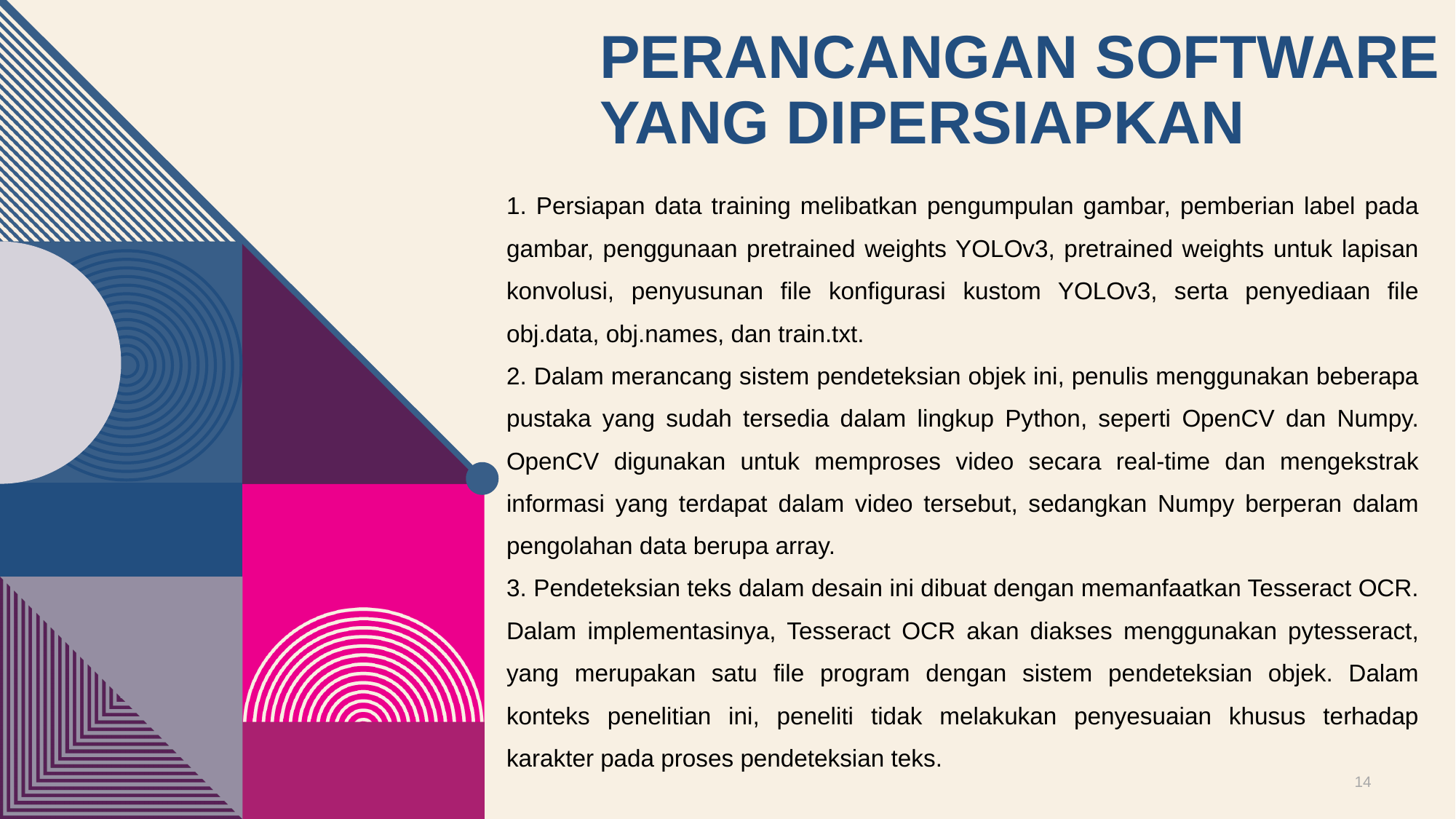

# Perancangan software yang dipersiapkan
1. Persiapan data training melibatkan pengumpulan gambar, pemberian label pada gambar, penggunaan pretrained weights YOLOv3, pretrained weights untuk lapisan konvolusi, penyusunan file konfigurasi kustom YOLOv3, serta penyediaan file obj.data, obj.names, dan train.txt.
2. Dalam merancang sistem pendeteksian objek ini, penulis menggunakan beberapa pustaka yang sudah tersedia dalam lingkup Python, seperti OpenCV dan Numpy. OpenCV digunakan untuk memproses video secara real-time dan mengekstrak informasi yang terdapat dalam video tersebut, sedangkan Numpy berperan dalam pengolahan data berupa array.
3. Pendeteksian teks dalam desain ini dibuat dengan memanfaatkan Tesseract OCR. Dalam implementasinya, Tesseract OCR akan diakses menggunakan pytesseract, yang merupakan satu file program dengan sistem pendeteksian objek. Dalam konteks penelitian ini, peneliti tidak melakukan penyesuaian khusus terhadap karakter pada proses pendeteksian teks.
14